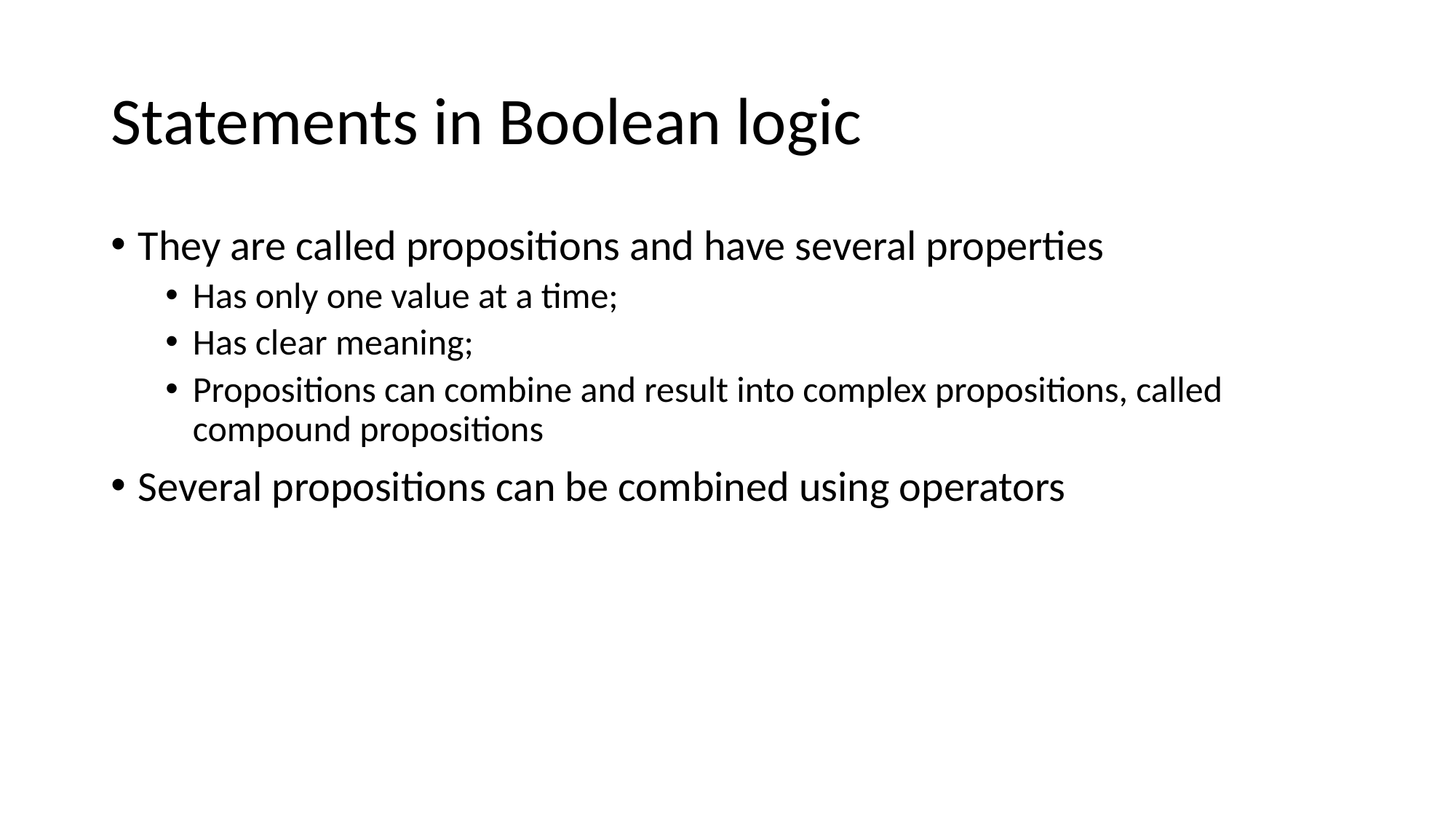

# Statements in Boolean logic
They are called propositions and have several properties
Has only one value at a time;
Has clear meaning;
Propositions can combine and result into complex propositions, called compound propositions
Several propositions can be combined using operators